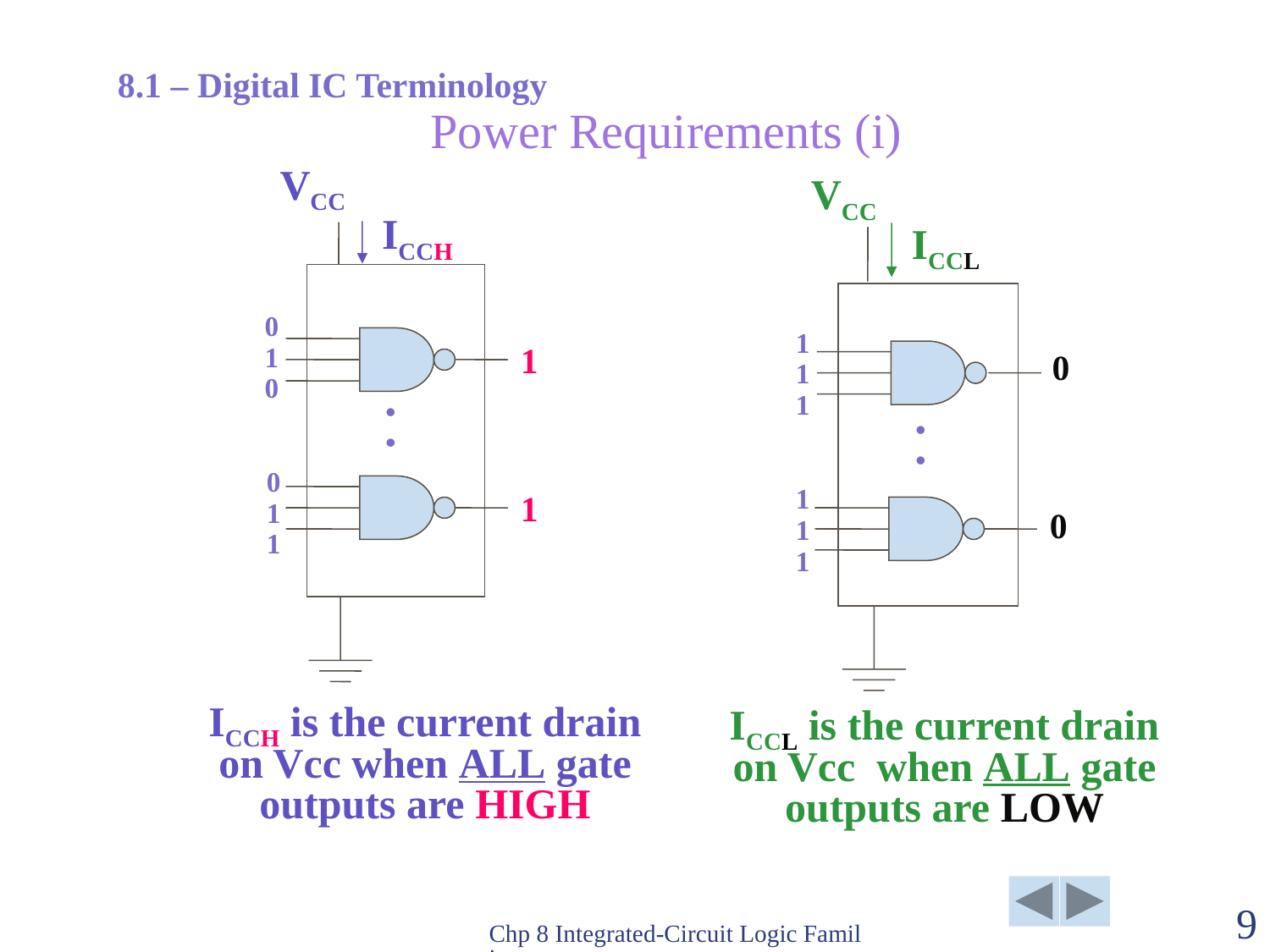

8.1 – Digital IC Terminology
# Power Requirements (i)
VCC

0
1
0

1

.
.
0
1
1

1

VCC

1
1
1
0

.
.
1
1
1

0

ICCH

ICCL

ICCH is the current drain on Vcc when ALL gate outputs are HIGH
ICCL is the current drain on Vcc  when ALL gate outputs are LOW
Chp 8 Integrated-Circuit Logic Families
9